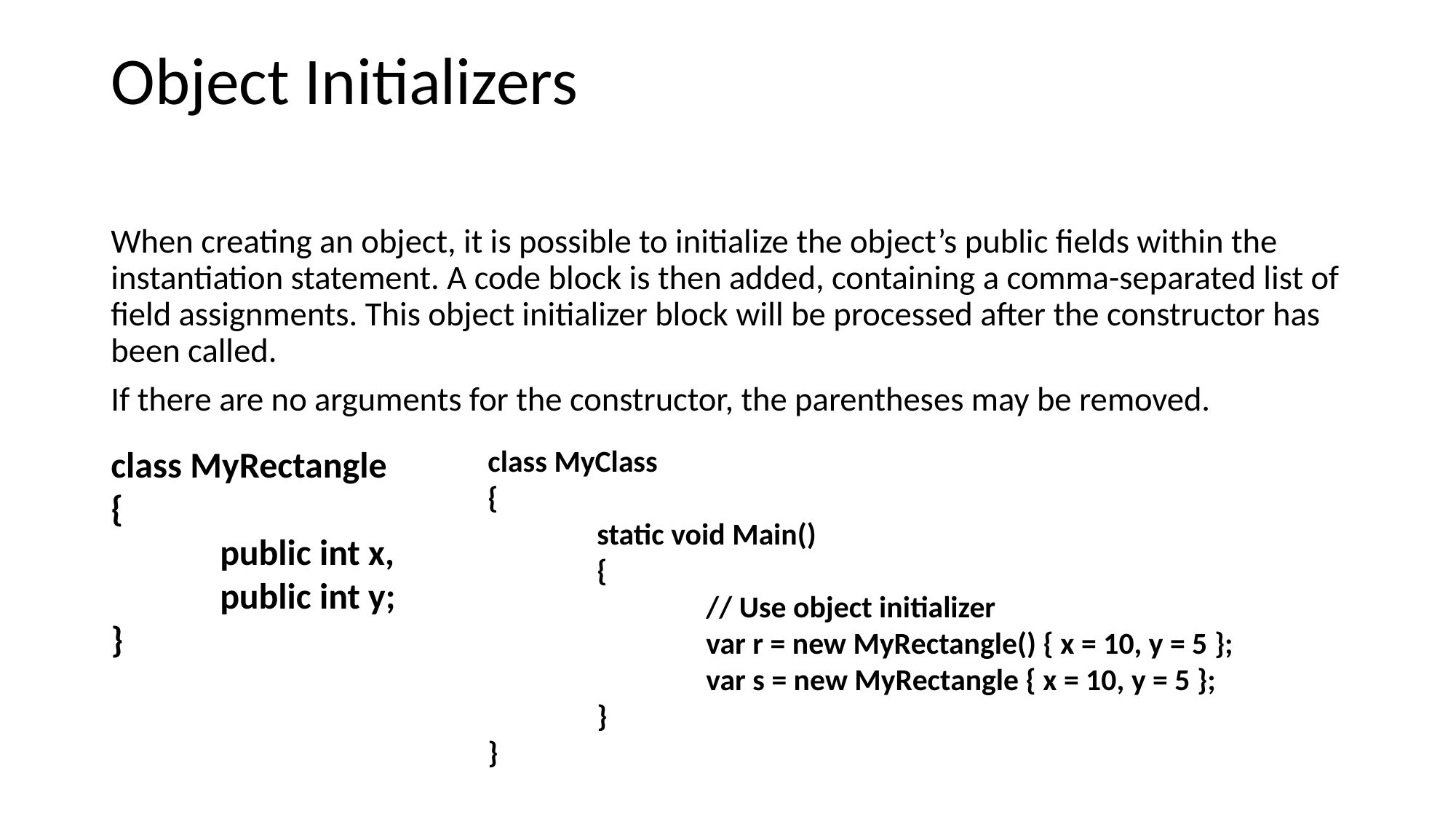

# Object Initializers
When creating an object, it is possible to initialize the object’s public fields within the instantiation statement. A code block is then added, containing a comma-separated list of field assignments. This object initializer block will be processed after the constructor has been called.
If there are no arguments for the constructor, the parentheses may be removed.

class MyRectangle
{
	public int x,
	public int y;
}
class MyClass
{
	static void Main()
	{
		// Use object initializer
		var r = new MyRectangle() { x = 10, y = 5 };
		var s = new MyRectangle { x = 10, y = 5 };
	}
}